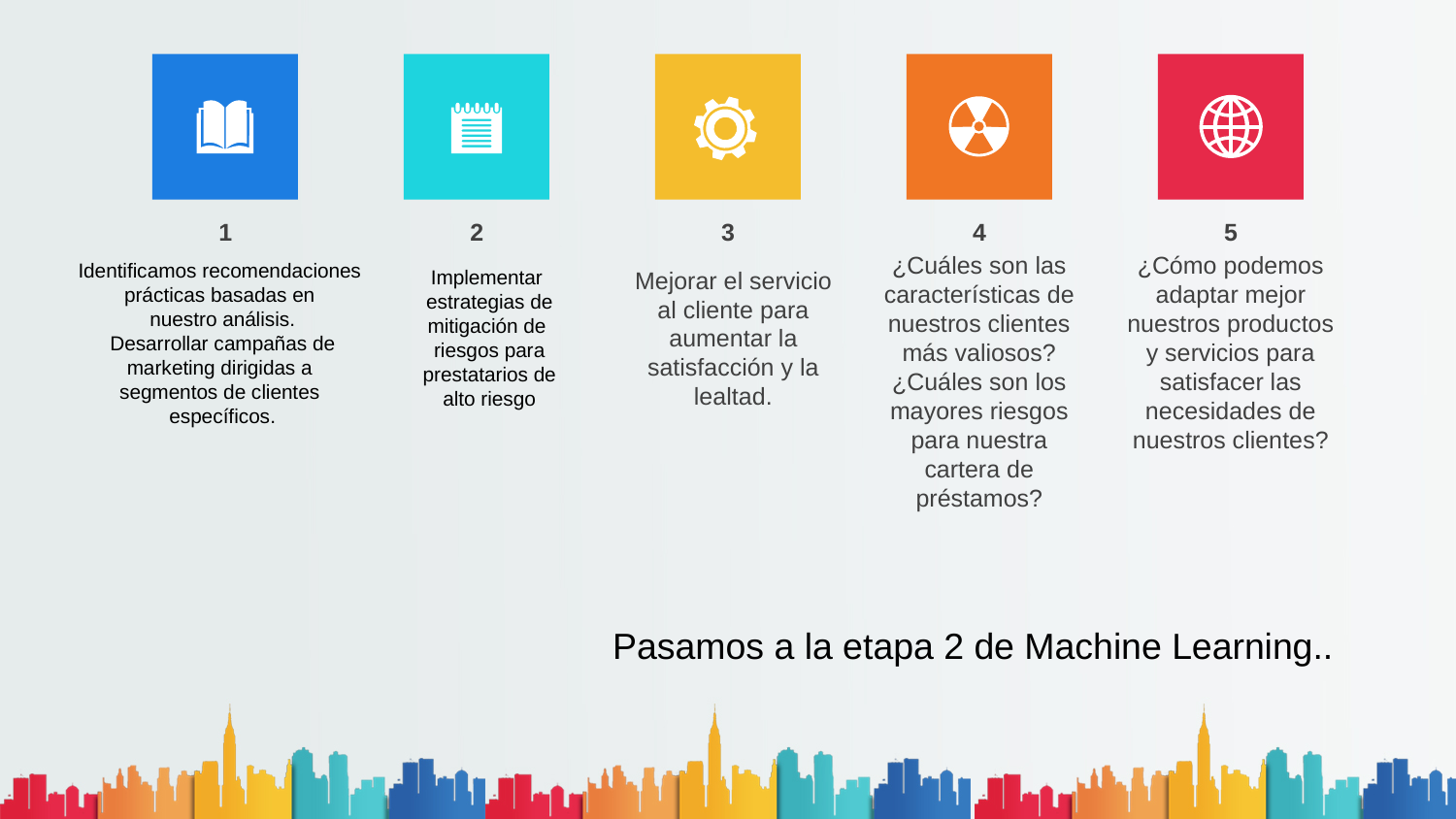

1

2

3
Mejorar el servicio al cliente para aumentar la satisfacción y la lealtad.
4
¿Cuáles son las características de nuestros clientes más valiosos?
¿Cuáles son los mayores riesgos para nuestra cartera de préstamos?
5
¿Cómo podemos adaptar mejor nuestros productos y servicios para satisfacer las necesidades de nuestros clientes?
Identificamos recomendaciones
prácticas basadas en
nuestro análisis.
Desarrollar campañas de
marketing dirigidas a
segmentos de clientes
específicos.
Implementar
estrategias de mitigación de
riesgos para
prestatarios de alto riesgo
Pasamos a la etapa 2 de Machine Learning..